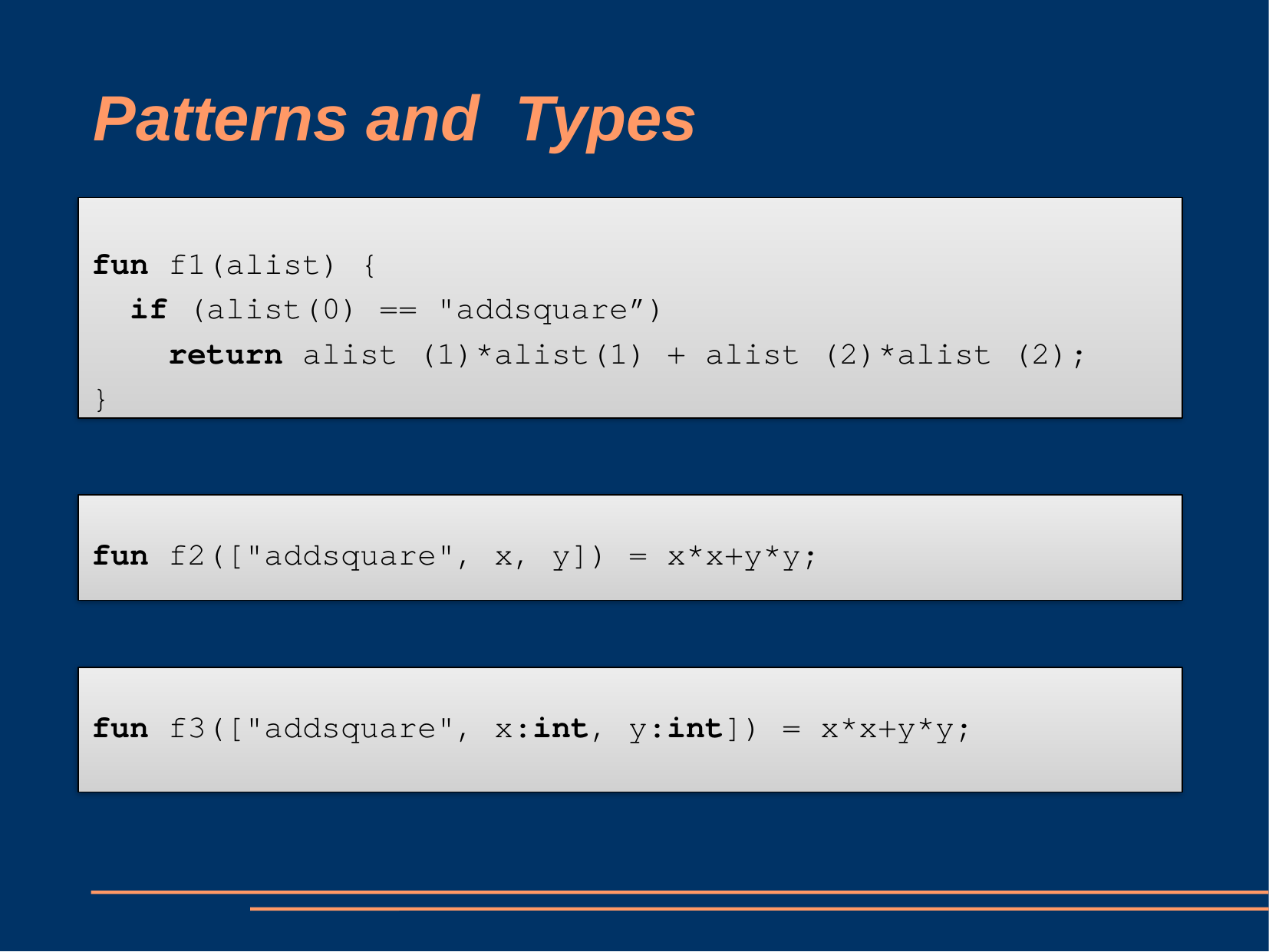

# Patterns and  Types

fun f1(alist) {
  if (alist(0) == "addsquare”)
    return alist (1)*alist(1) + alist (2)*alist (2);
}

fun f2(["addsquare", x, y]) = x*x+y*y;

fun f3(["addsquare", x:int, y:int]) = x*x+y*y;